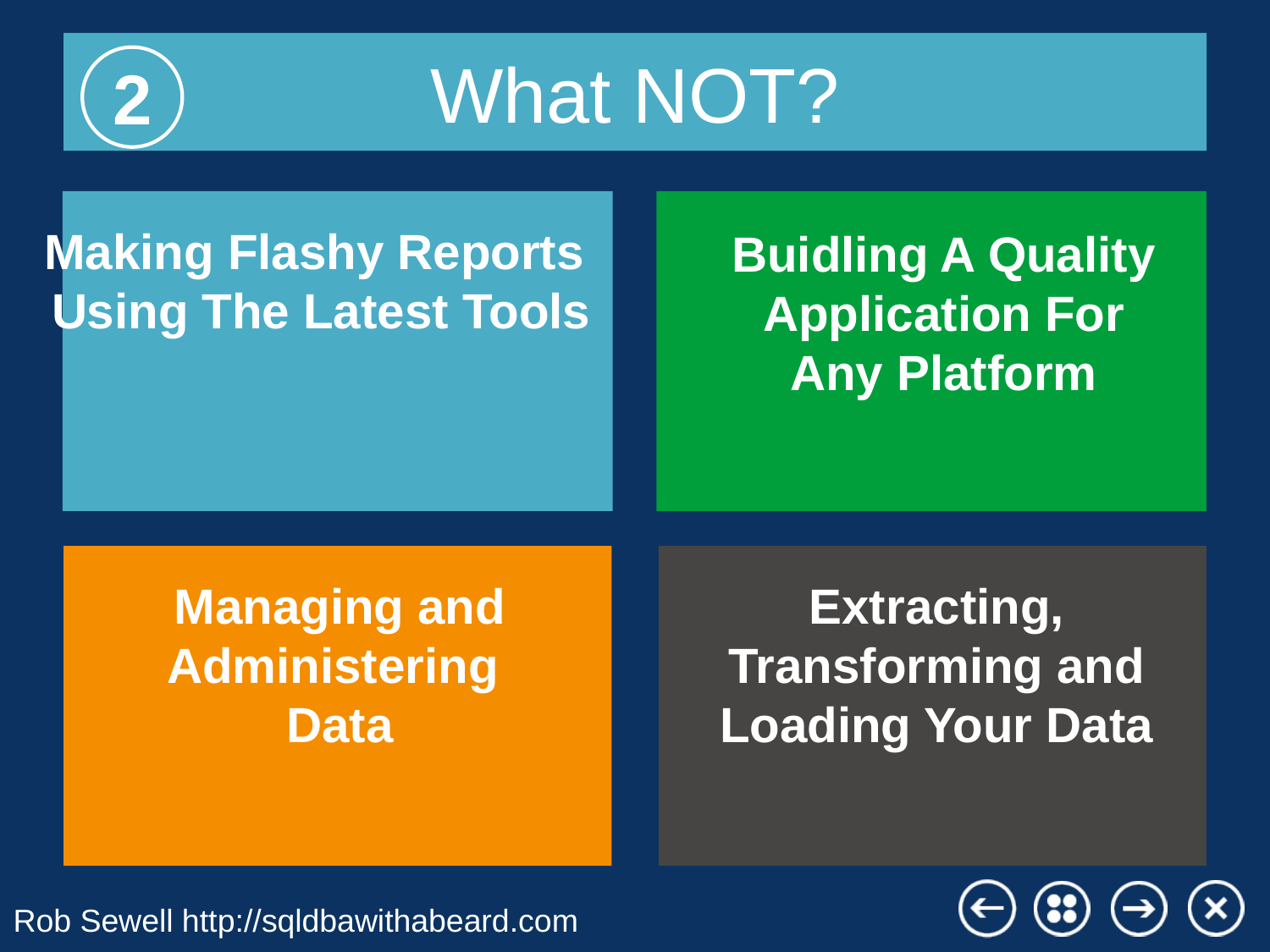

What NOT?
2

Making Flashy Reports
Using The Latest Tools
Buidling A Quality Application For Any Platform

Extracting, Transforming and Loading Your Data
Managing and Administering  Data